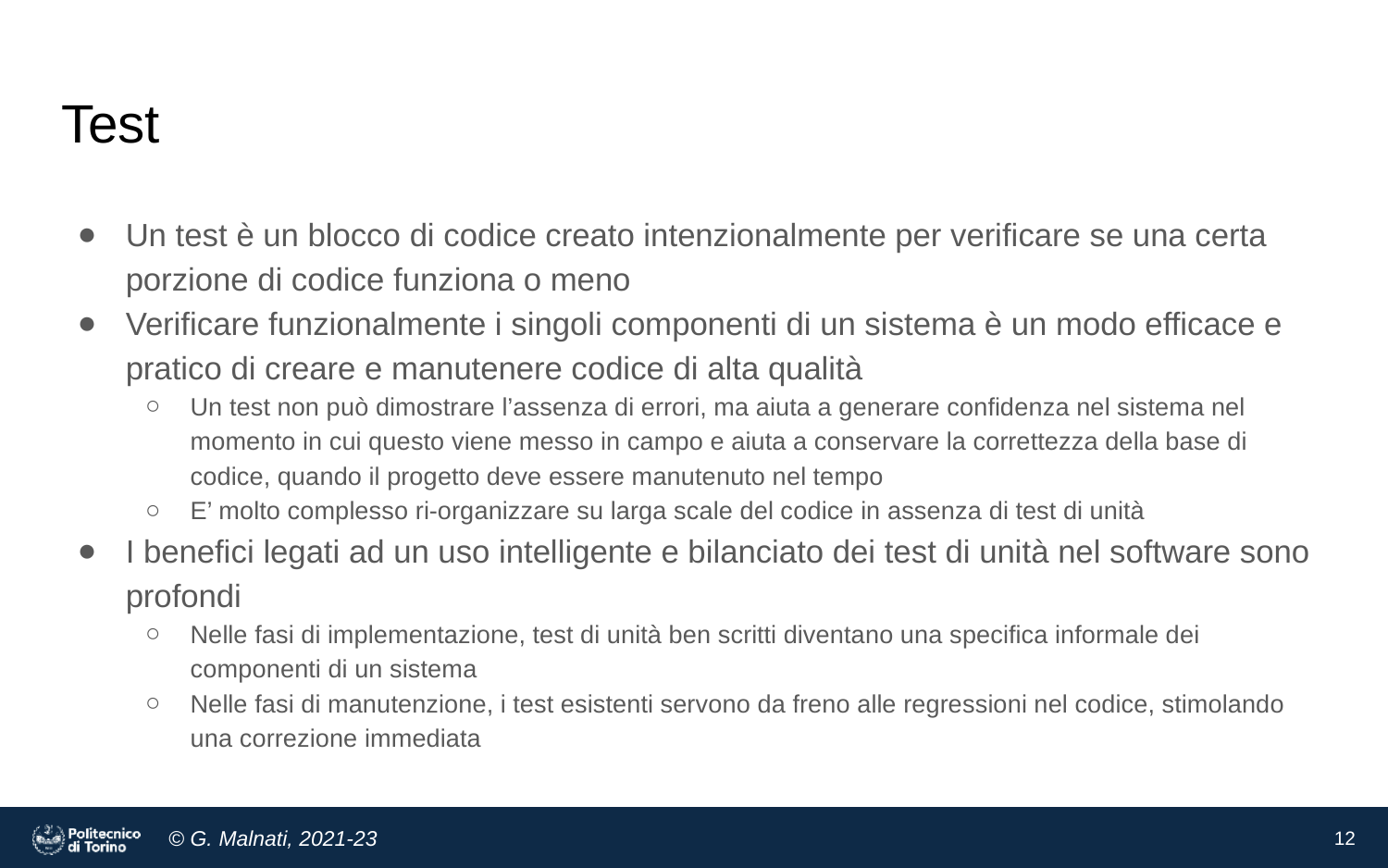

# Test
Un test è un blocco di codice creato intenzionalmente per verificare se una certa porzione di codice funziona o meno
Verificare funzionalmente i singoli componenti di un sistema è un modo efficace e pratico di creare e manutenere codice di alta qualità
Un test non può dimostrare l’assenza di errori, ma aiuta a generare confidenza nel sistema nel momento in cui questo viene messo in campo e aiuta a conservare la correttezza della base di codice, quando il progetto deve essere manutenuto nel tempo
E’ molto complesso ri-organizzare su larga scale del codice in assenza di test di unità
I benefici legati ad un uso intelligente e bilanciato dei test di unità nel software sono profondi
Nelle fasi di implementazione, test di unità ben scritti diventano una specifica informale dei componenti di un sistema
Nelle fasi di manutenzione, i test esistenti servono da freno alle regressioni nel codice, stimolando una correzione immediata
12